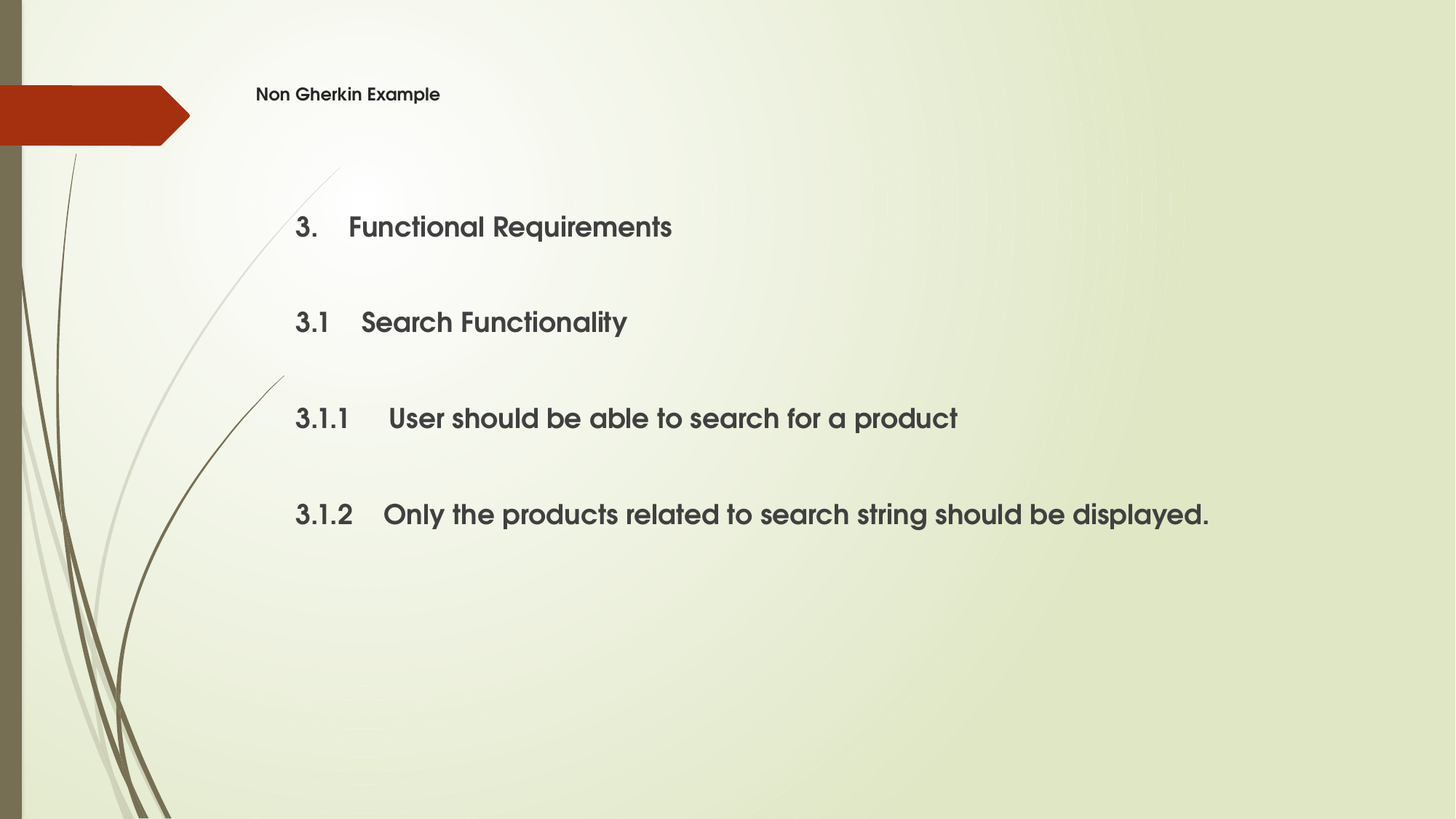

# Non Gherkin Example
3.    Functional Requirements

3.1    Search Functionality

3.1.1     User should be able to search for a product

3.1.2    Only the products related to search string should be displayed.